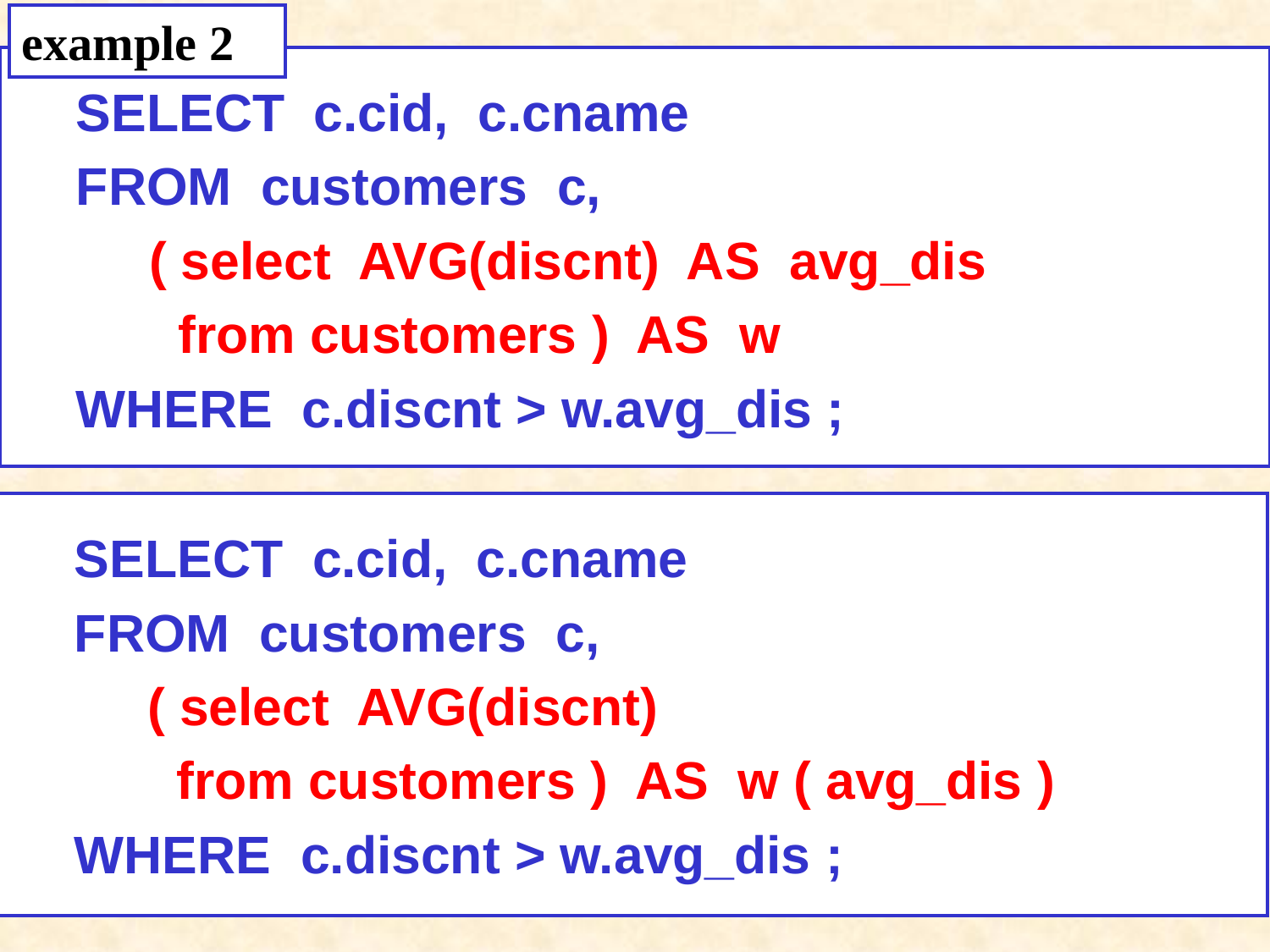

example 2
SELECT  c.cid,  c.cname
FROM  customers  c,
     ( select  AVG(discnt)  AS  avg_dis
       from customers )  AS  w
WHERE  c.discnt > w.avg_dis ;
SELECT  c.cid,  c.cname
FROM  customers  c,
     ( select  AVG(discnt)
       from customers )  AS  w ( avg_dis )
WHERE  c.discnt > w.avg_dis ;